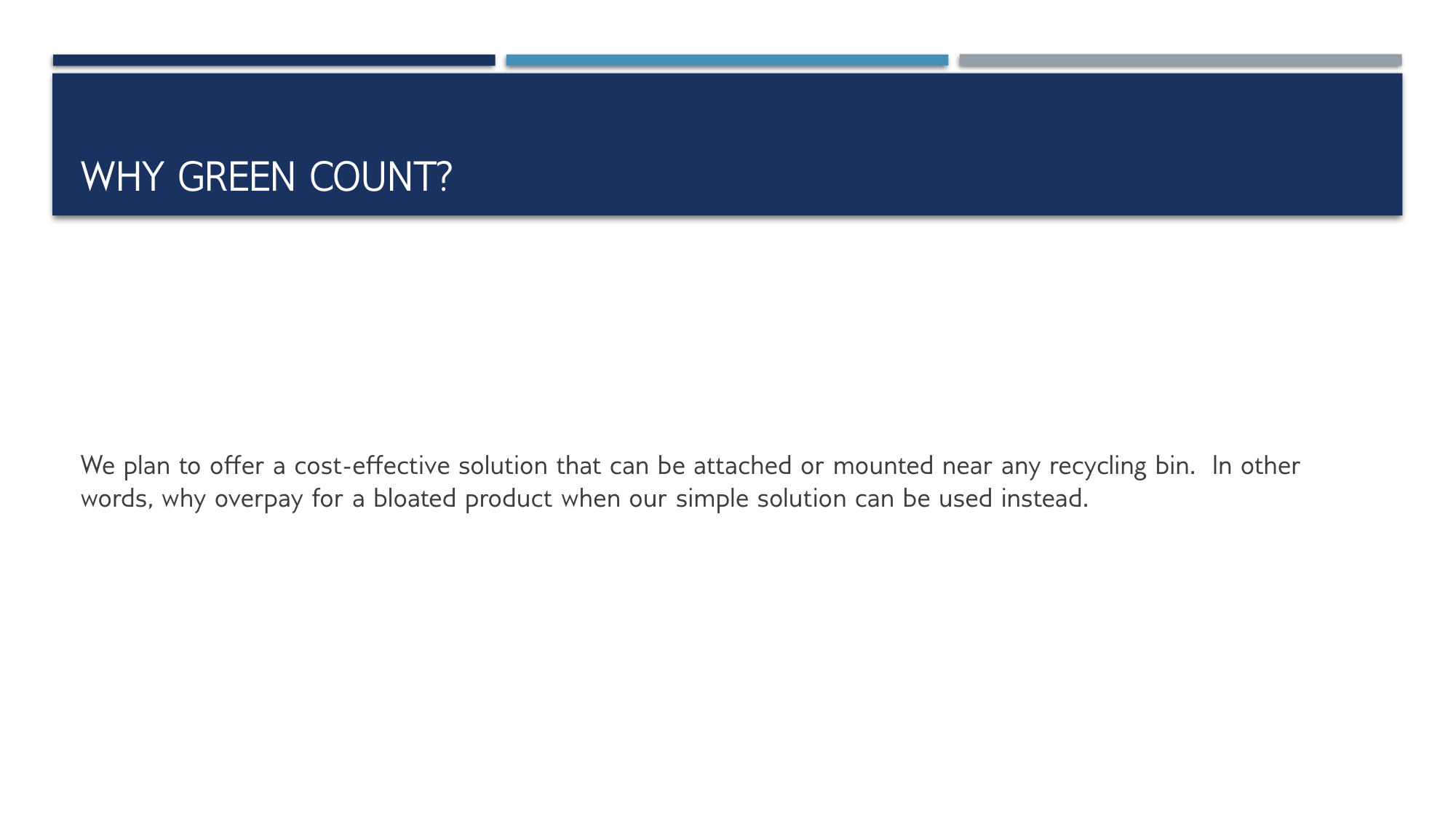

# Why Green Count?
We plan to offer a cost-effective solution that can be attached or mounted near any recycling bin.  In other words, why overpay for a bloated product when our simple solution can be used instead.